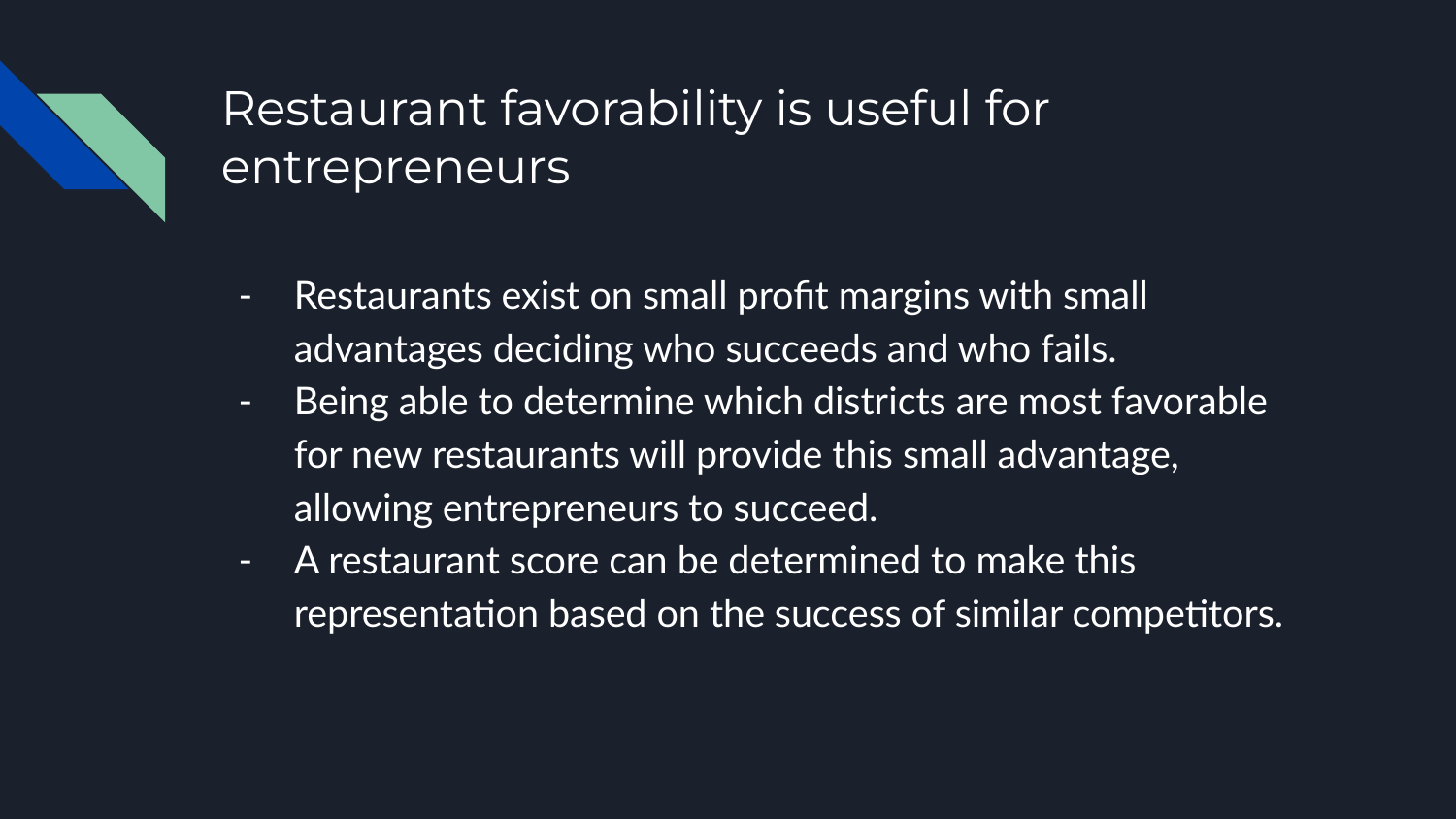

# Restaurant favorability is useful for entrepreneurs
Restaurants exist on small profit margins with small advantages deciding who succeeds and who fails.
Being able to determine which districts are most favorable for new restaurants will provide this small advantage, allowing entrepreneurs to succeed.
A restaurant score can be determined to make this representation based on the success of similar competitors.